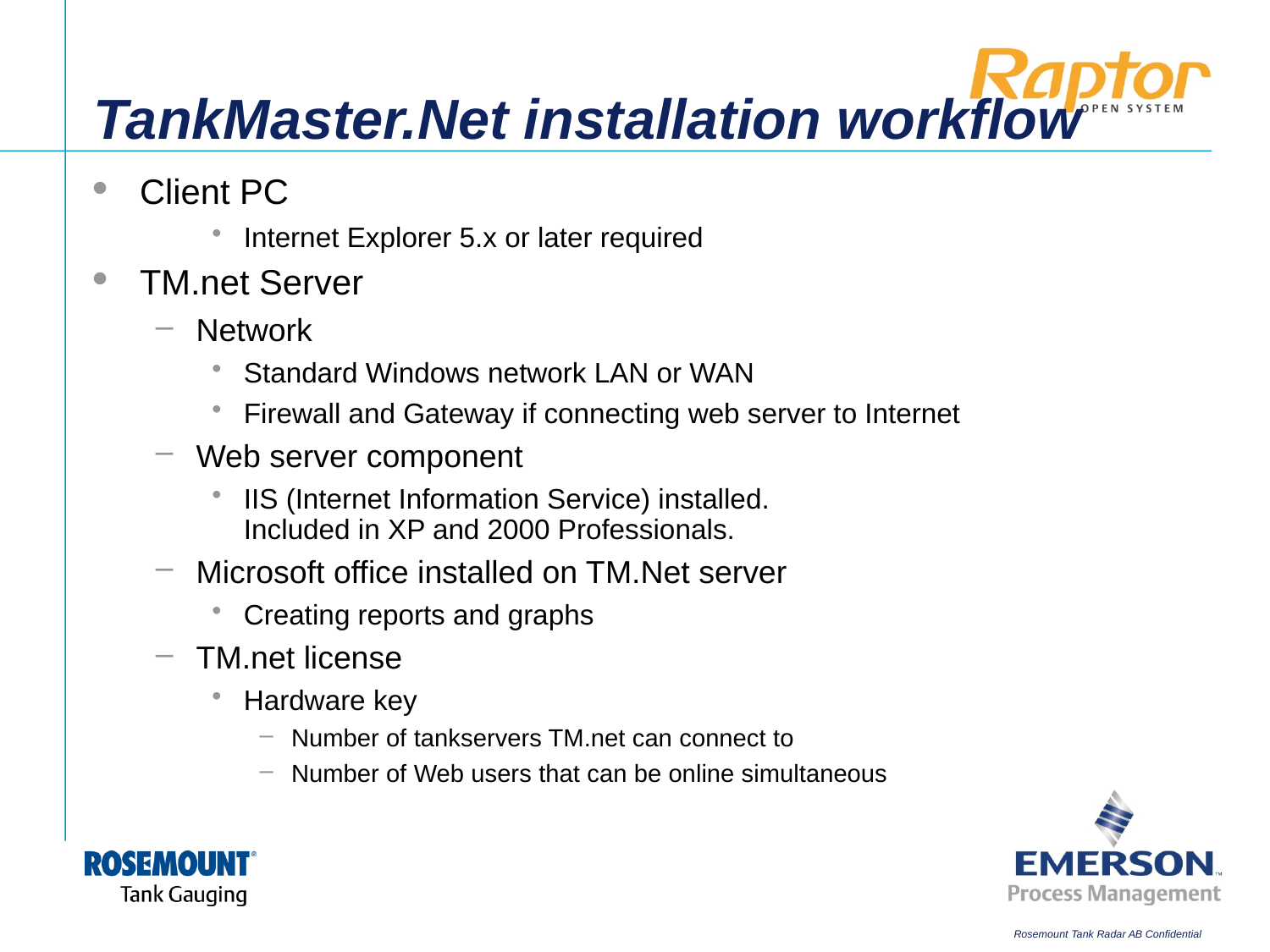

# TankMaster.Net installation workflow
Client PC
Internet Explorer 5.x or later required
TM.net Server
Network
Standard Windows network LAN or WAN
Firewall and Gateway if connecting web server to Internet
Web server component
IIS (Internet Information Service) installed.
Included in XP and 2000 Professionals.
Microsoft office installed on TM.Net server
Creating reports and graphs
TM.net license
Hardware key
Number of tankservers TM.net can connect to
Number of Web users that can be online simultaneous